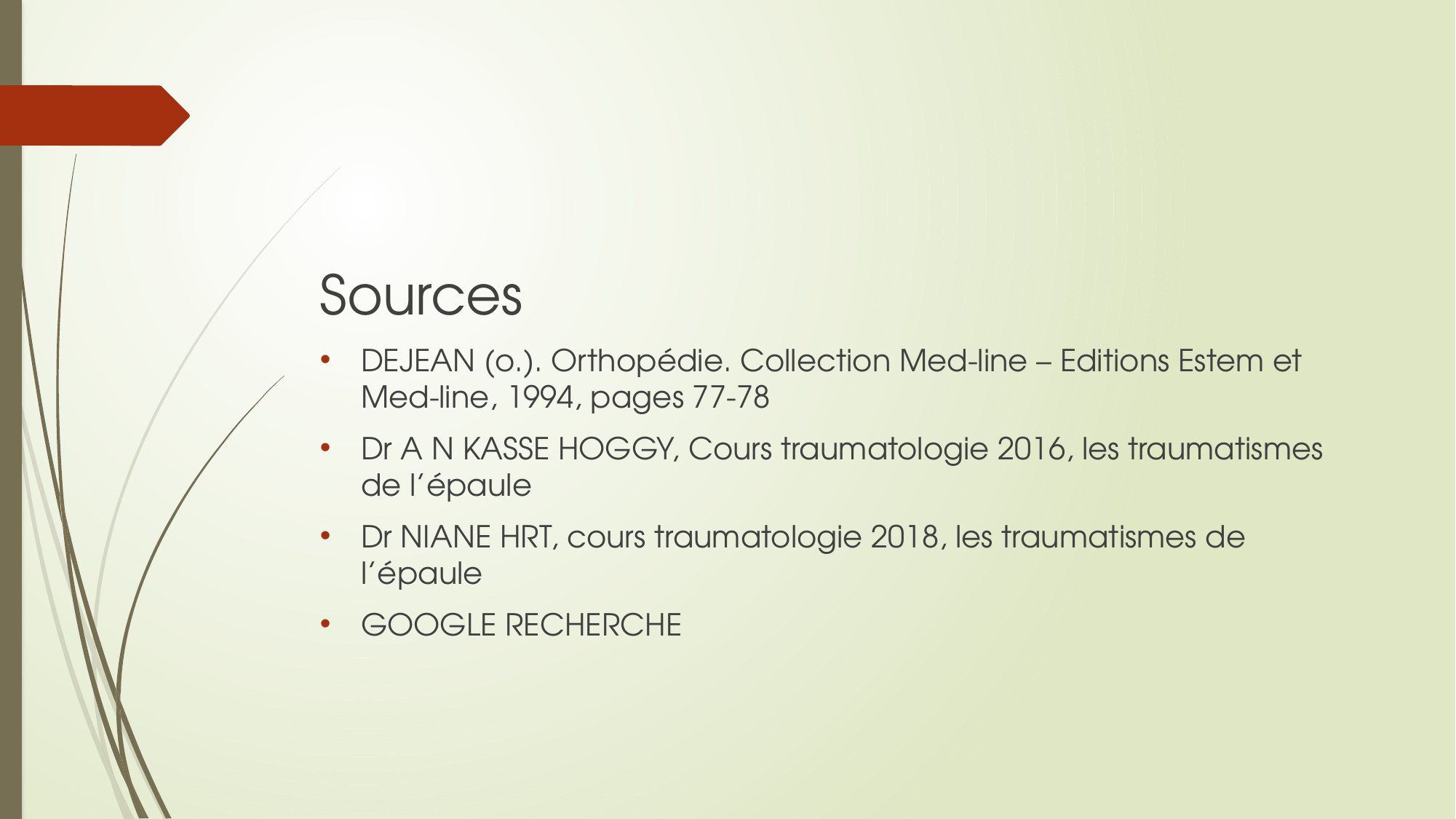

#
Sources
DEJEAN (o.). Orthopédie. Collection Med-line – Editions Estem et Med-line, 1994, pages 77-78
Dr A N KASSE HOGGY, Cours traumatologie 2016, les traumatismes de l’épaule
Dr NIANE HRT, cours traumatologie 2018, les traumatismes de l’épaule
GOOGLE RECHERCHE